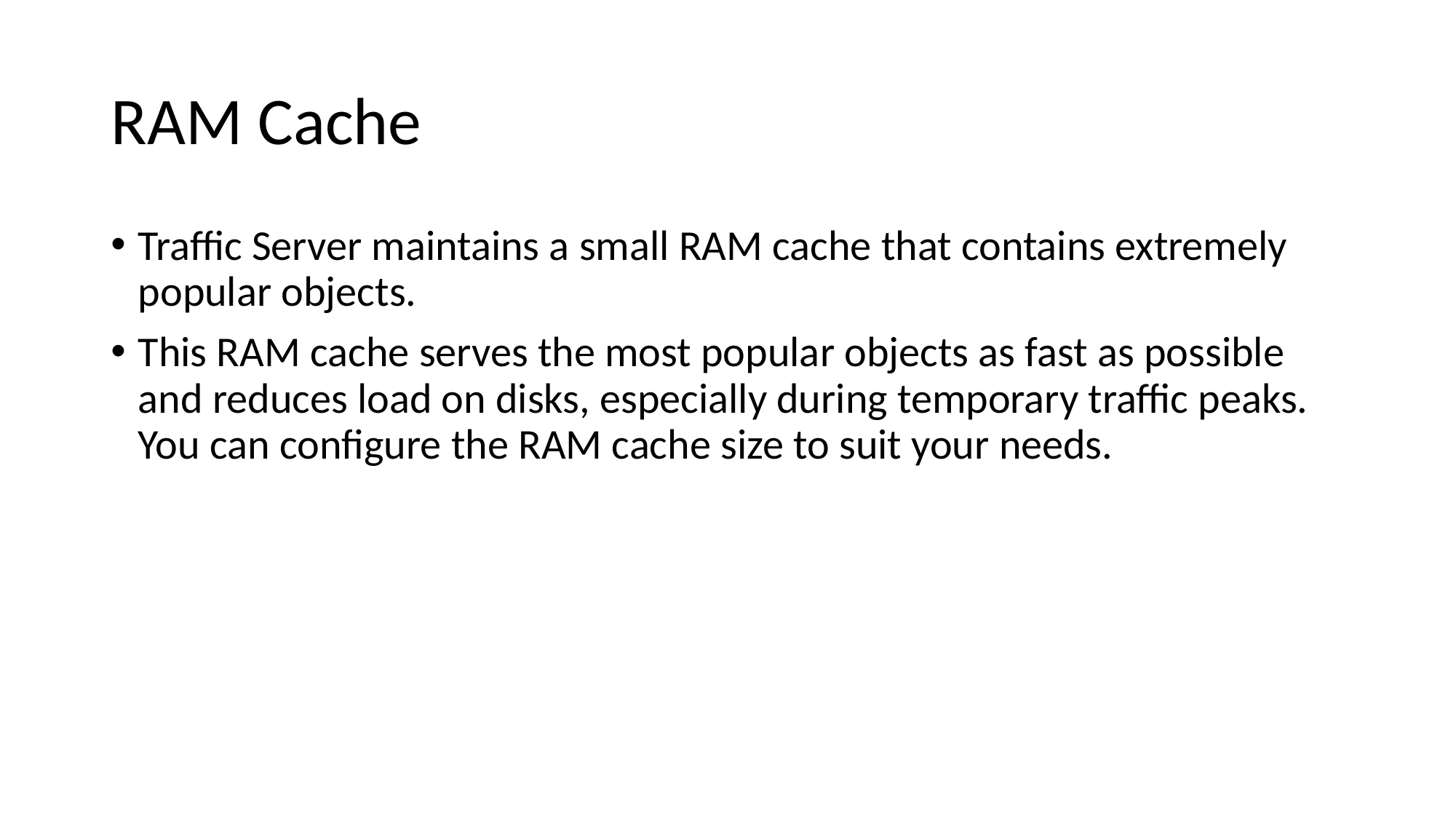

# RAM Cache
Traffic Server maintains a small RAM cache that contains extremely popular objects.
This RAM cache serves the most popular objects as fast as possible and reduces load on disks, especially during temporary traffic peaks. You can configure the RAM cache size to suit your needs.